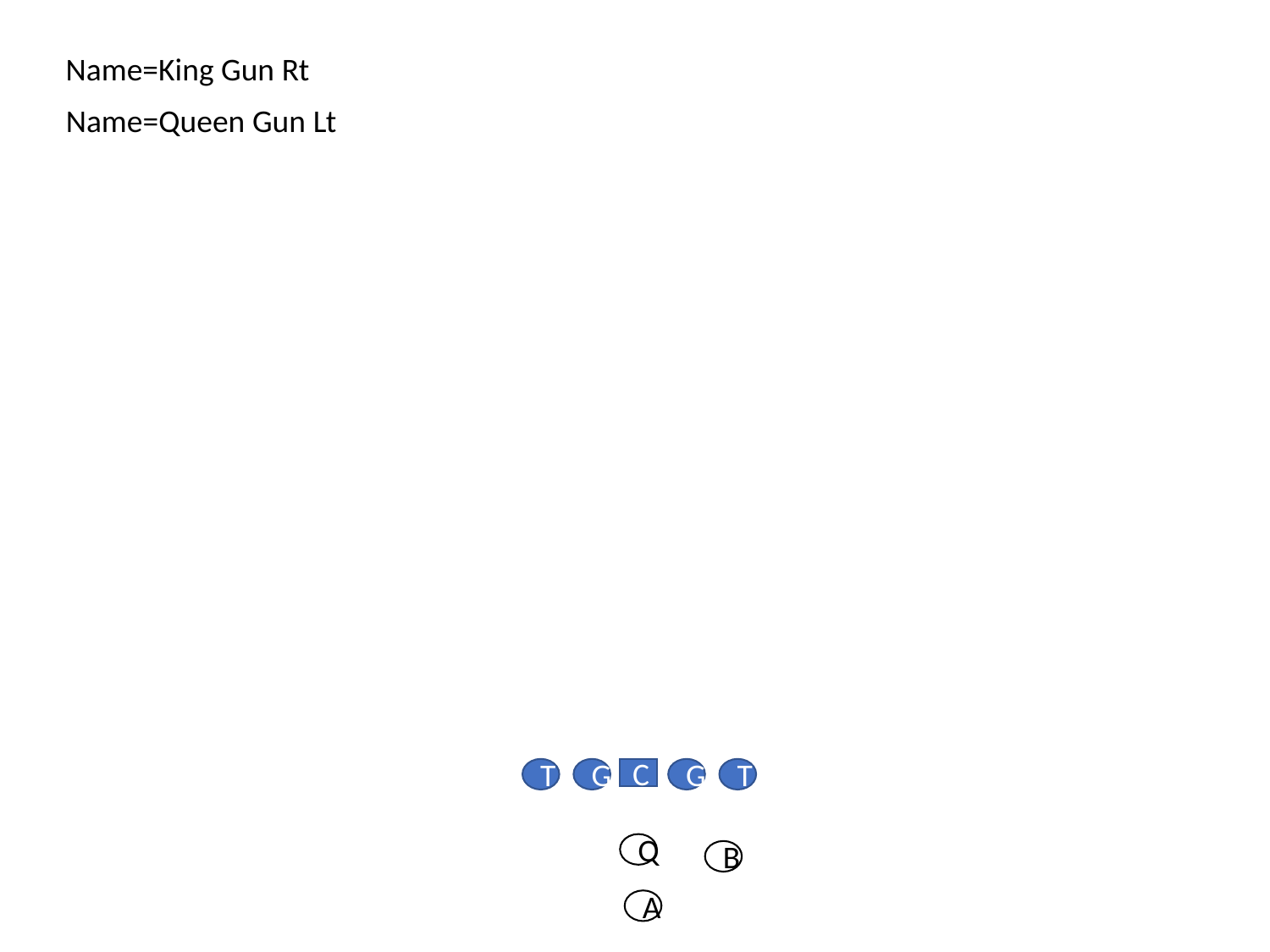

Name=King Gun Rt
Name=Queen Gun Lt
T
G
C
G
T
Q
B
A